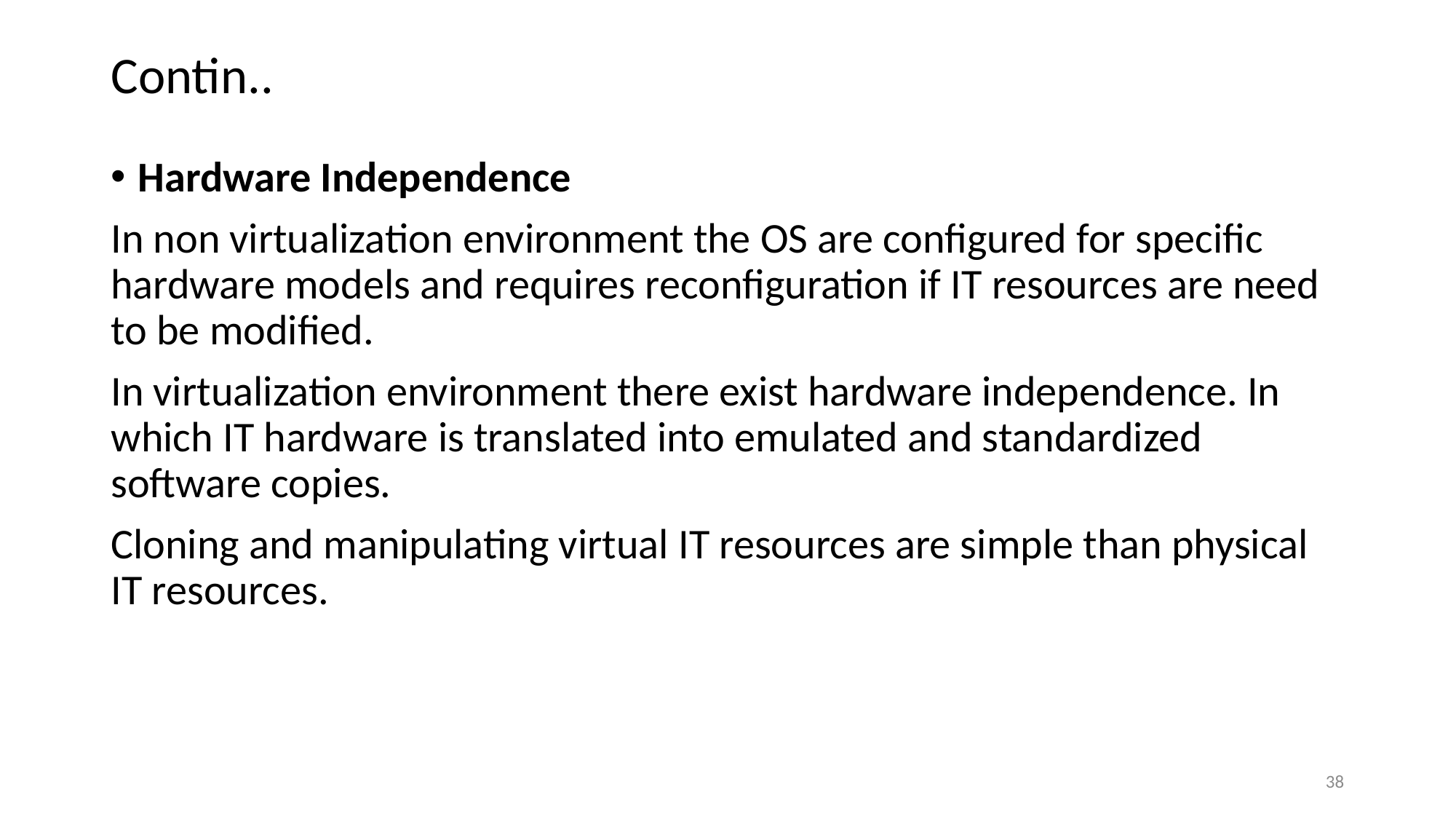

# Contin..
Hardware Independence
In non virtualization environment the OS are configured for specific hardware models and requires reconfiguration if IT resources are need to be modified.
In virtualization environment there exist hardware independence. In which IT hardware is translated into emulated and standardized software copies.
Cloning and manipulating virtual IT resources are simple than physical IT resources.

38